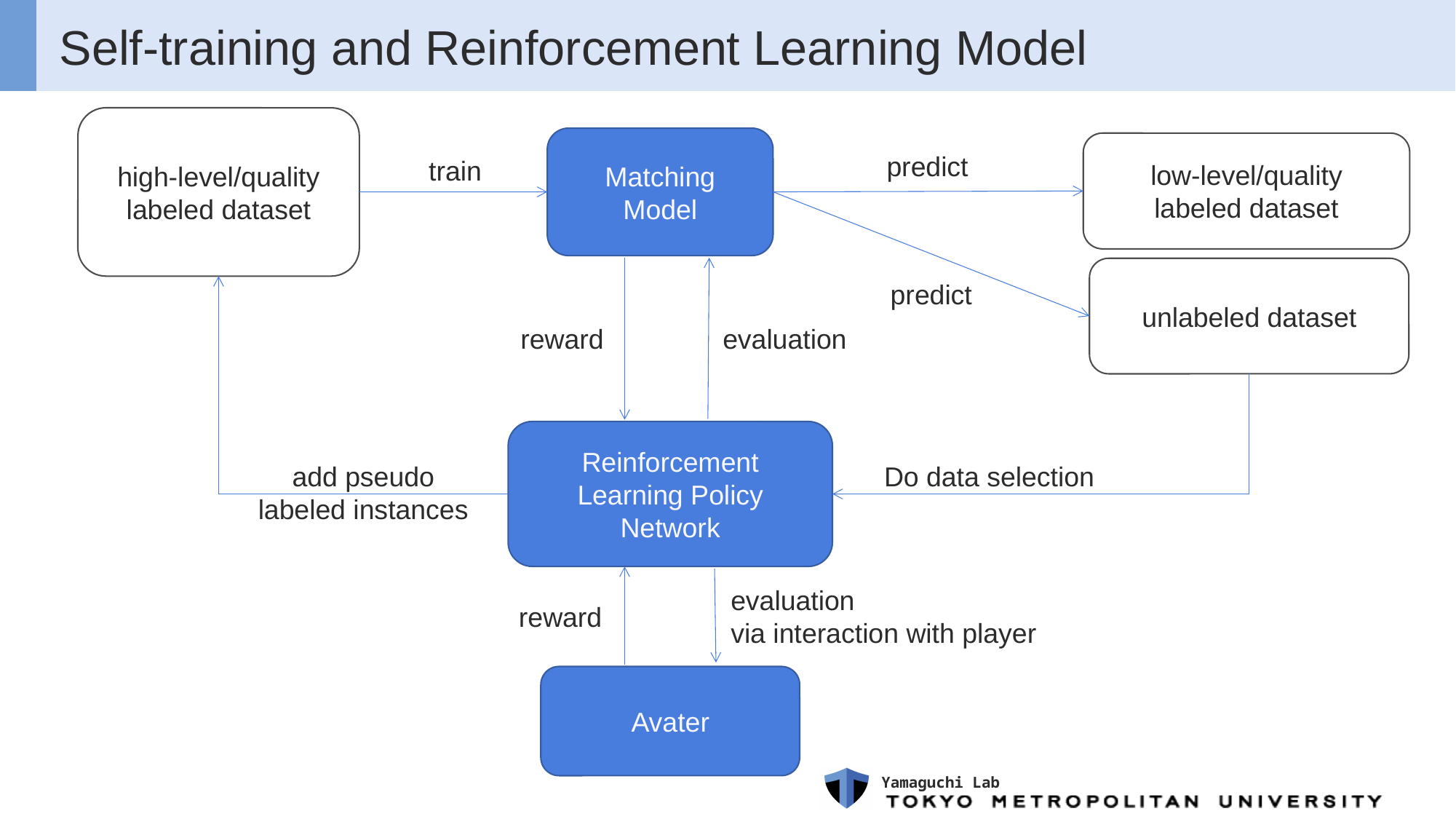

# Self-training and Reinforcement Learning Model
high-level/quality
labeled dataset
Matching Model
low-level/quality
labeled dataset
predict
train
unlabeled dataset
predict
evaluation
reward
Reinforcement Learning Policy Network
add pseudo
labeled instances
Do data selection
evaluation
via interaction with player
reward
Avater
5